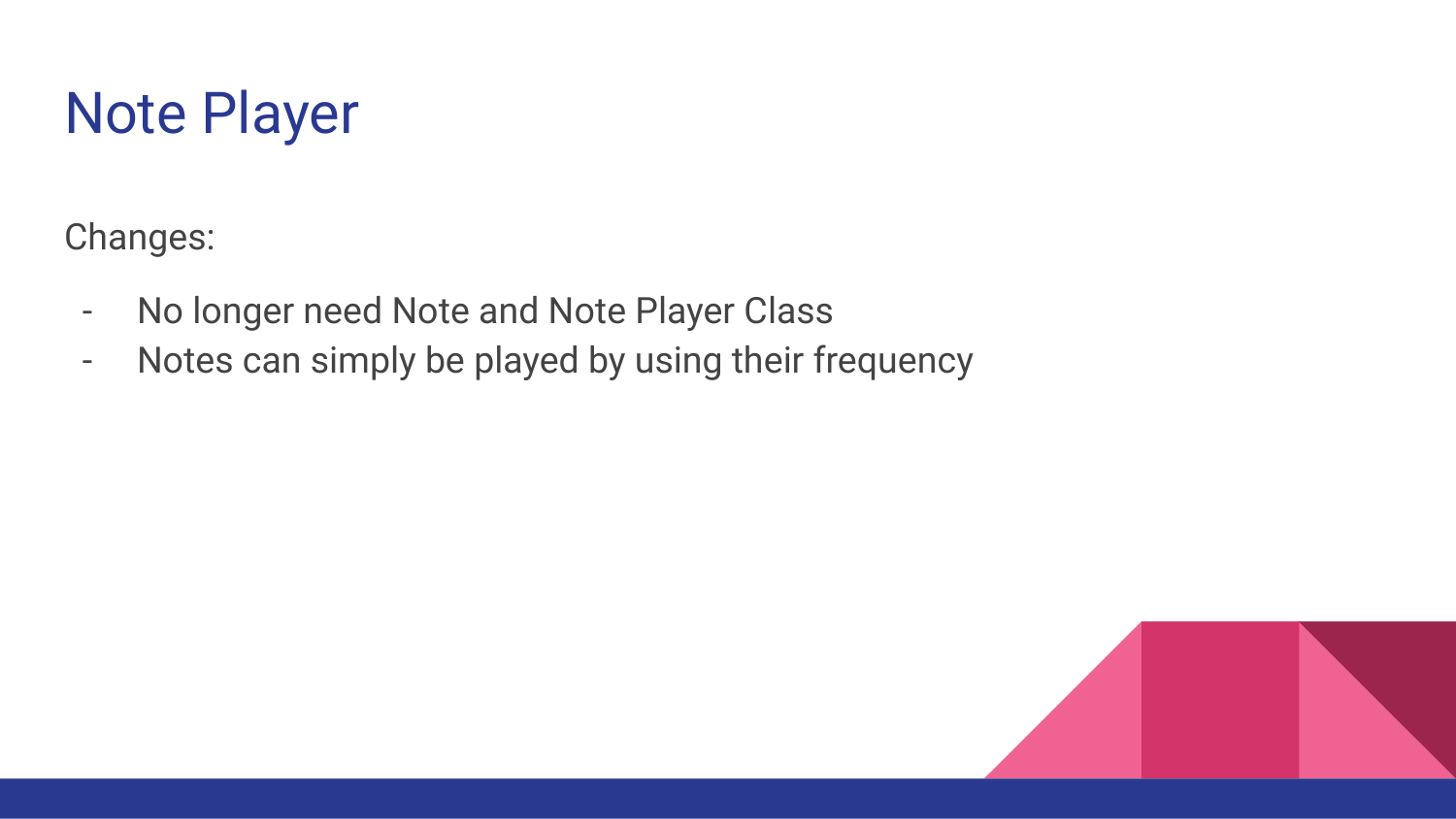

# Note Player
Changes:
No longer need Note and Note Player Class
Notes can simply be played by using their frequency